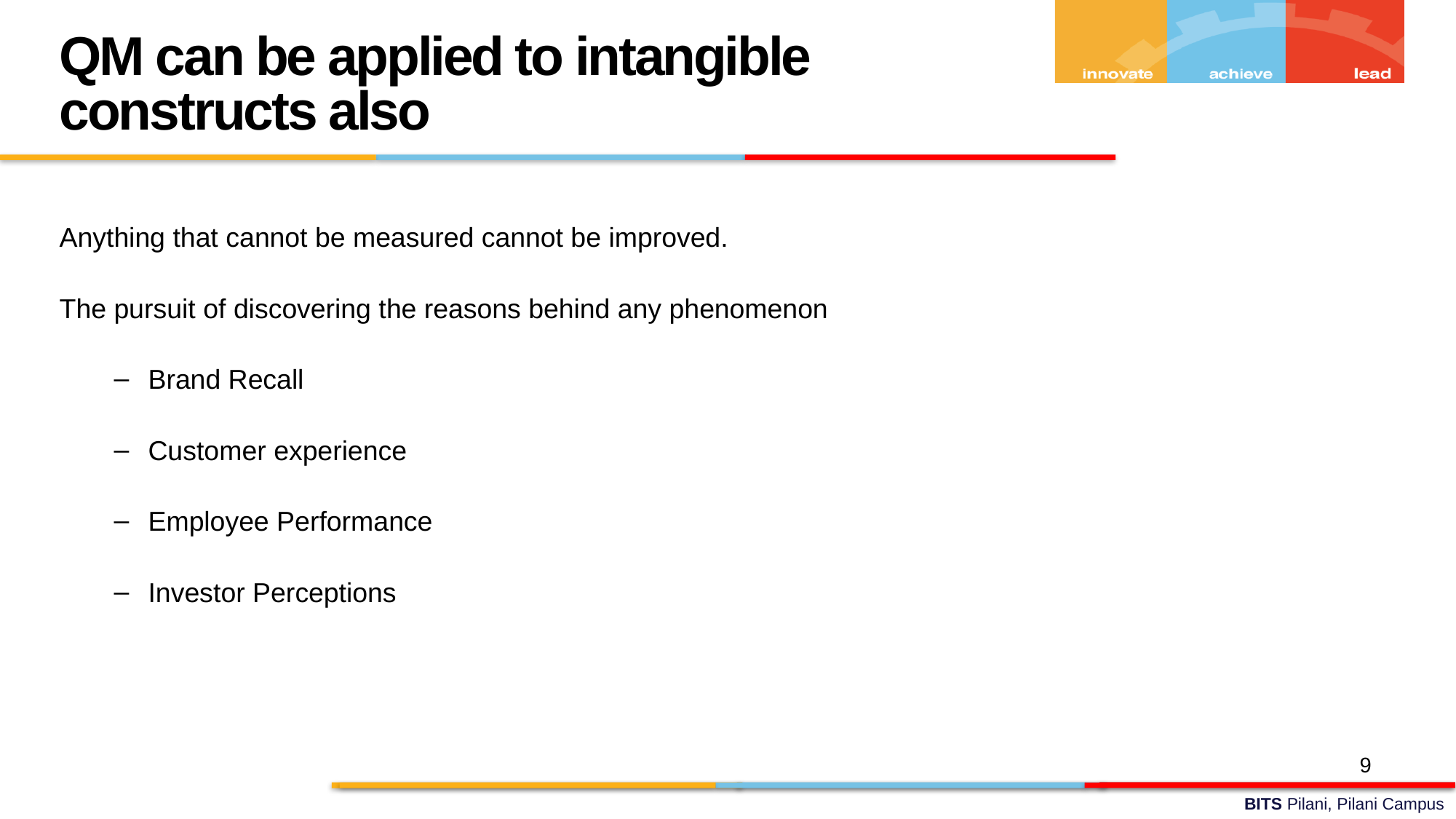

QM can be applied to intangible constructs also
Anything that cannot be measured cannot be improved.
The pursuit of discovering the reasons behind any phenomenon
Brand Recall
Customer experience
Employee Performance
Investor Perceptions

9